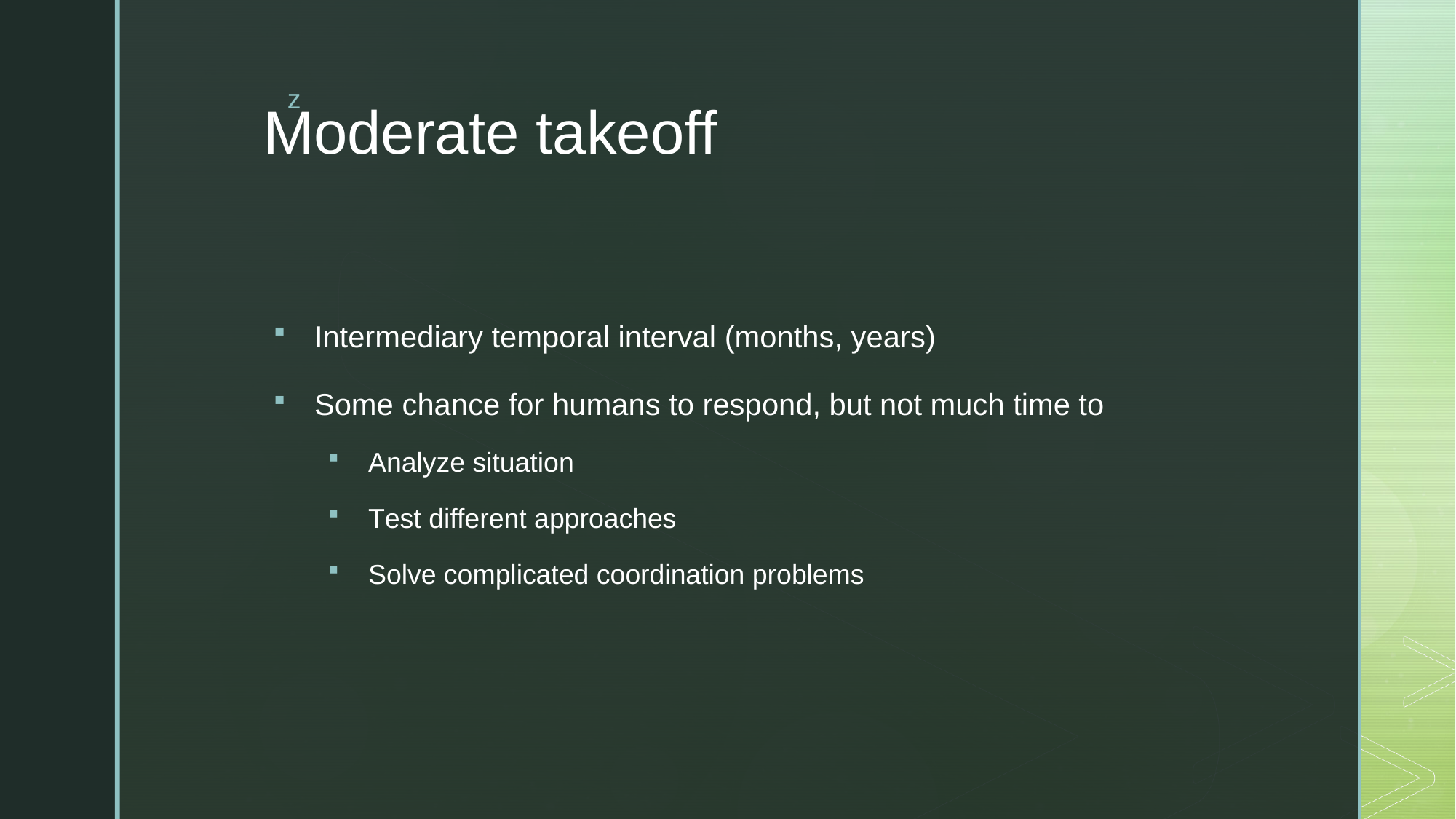

# Moderate takeoff
Intermediary temporal interval (months, years)
Some chance for humans to respond, but not much time to
Analyze situation
Test different approaches
Solve complicated coordination problems